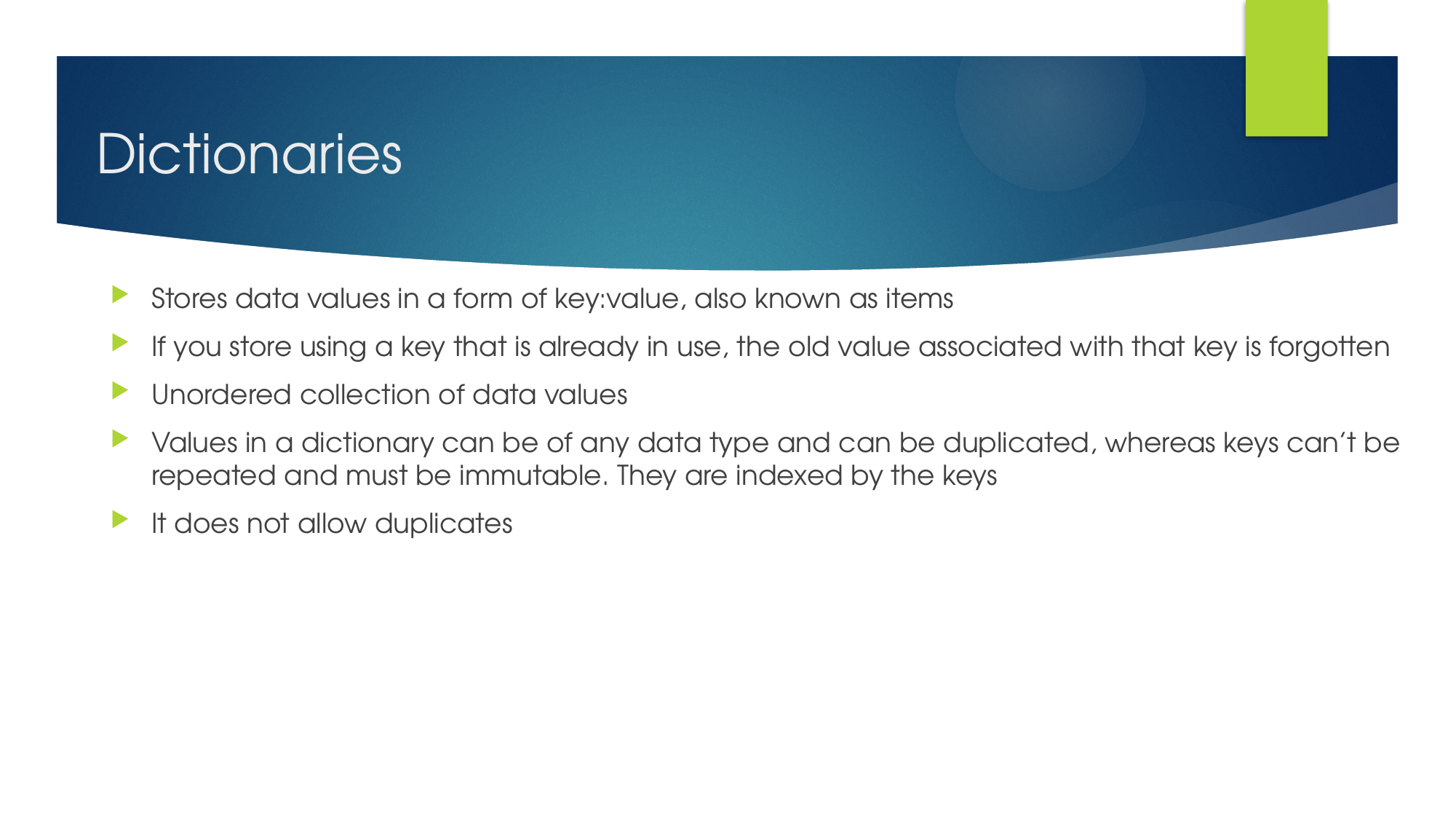

# Dictionaries
Stores data values in a form of key:value, also known as items
If you store using a key that is already in use, the old value associated with that key is forgotten
Unordered collection of data values
Values in a dictionary can be of any data type and can be duplicated, whereas keys can’t be repeated and must be immutable. They are indexed by the keys
It does not allow duplicates